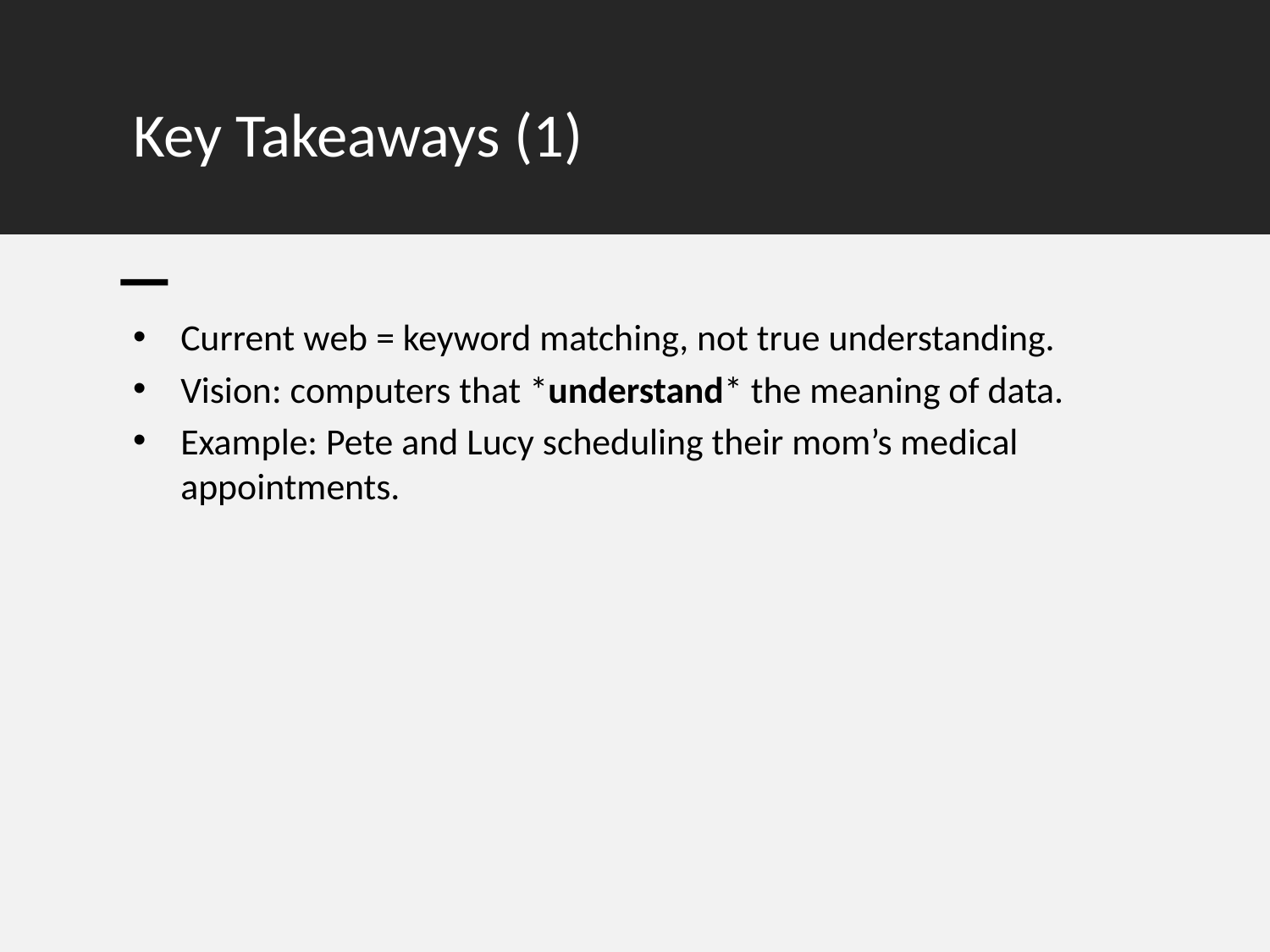

# Key Takeaways (1)

Current web = keyword matching, not true understanding.
Vision: computers that *understand* the meaning of data.
Example: Pete and Lucy scheduling their mom’s medical appointments.